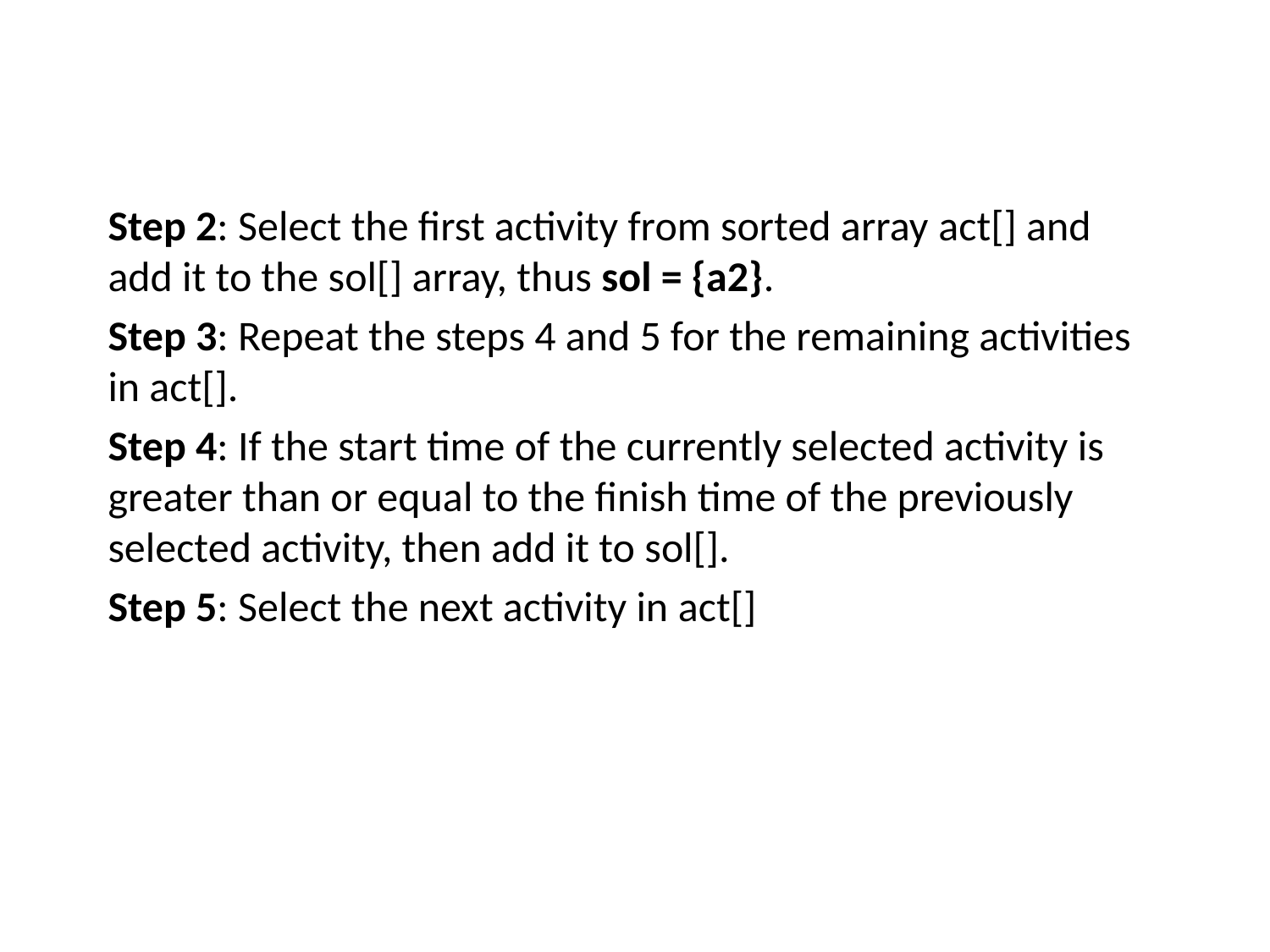

Step 2: Select the first activity from sorted array act[] and add it to the sol[] array, thus sol = {a2}.
Step 3: Repeat the steps 4 and 5 for the remaining activities in act[].
Step 4: If the start time of the currently selected activity is greater than or equal to the finish time of the previously selected activity, then add it to sol[].
Step 5: Select the next activity in act[]